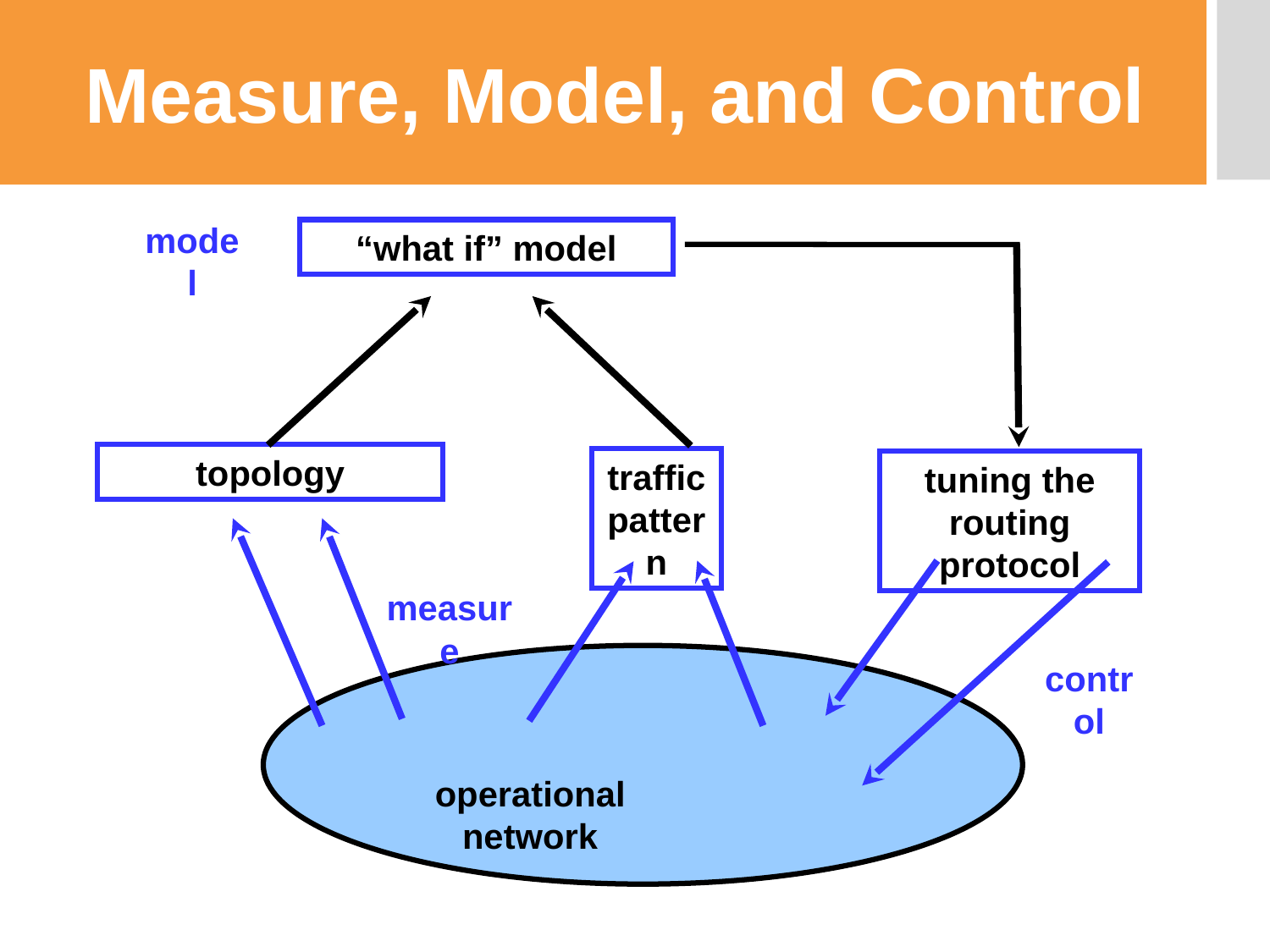

# Measure, Model, and Control
model
“what if” model
topology
traffic
pattern
tuning the
routing protocol
measure

control
operational network